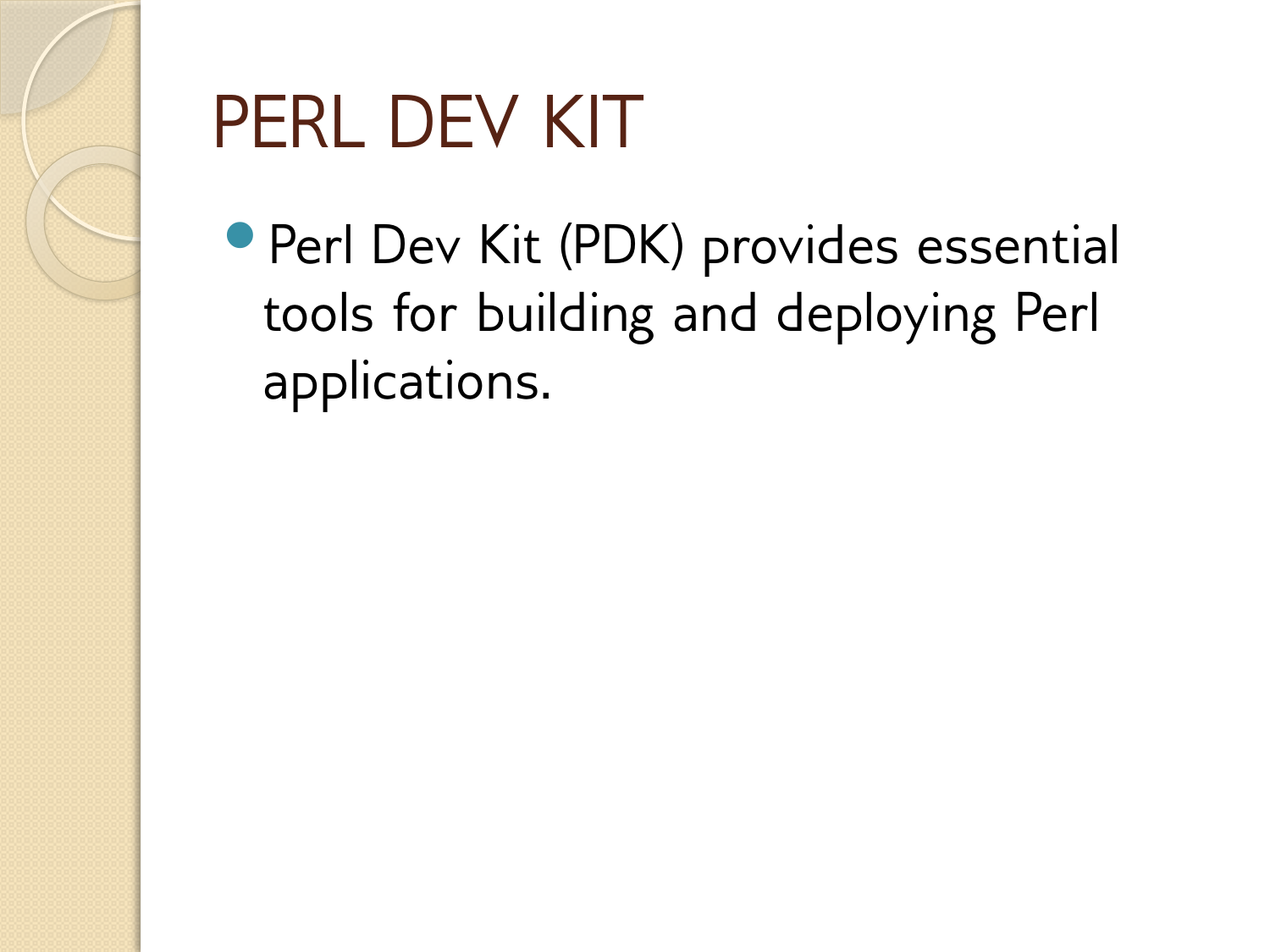

# PERL DEV KIT
Perl Dev Kit (PDK) provides essential tools for building and deploying Perl applications.